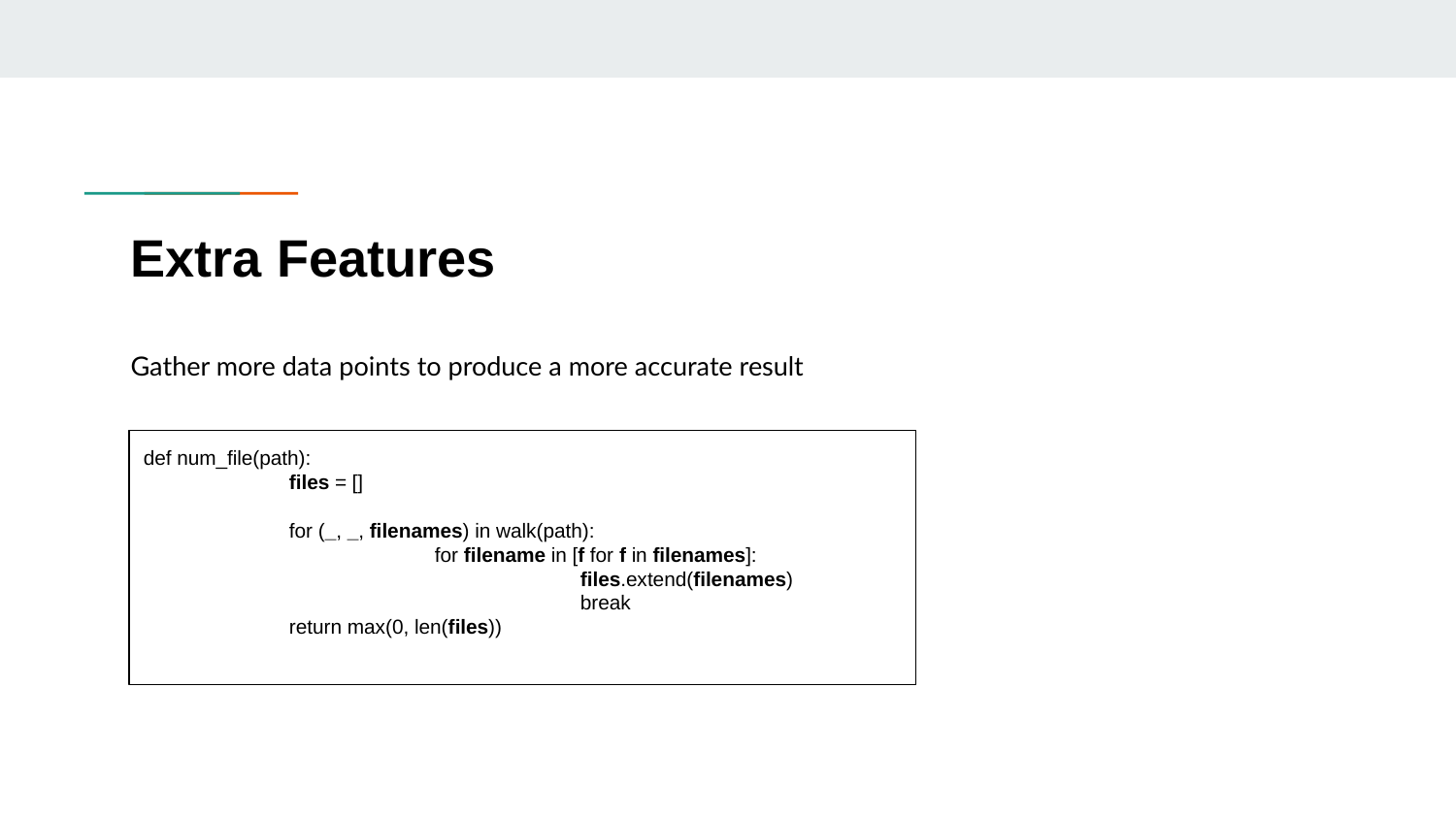

# Extra Features
Gather more data points to produce a more accurate result

def num_file(path):
	files = []

	for (_, _, filenames) in walk(path):
		for filename in [f for f in filenames]:
			files.extend(filenames)
			break
	return max(0, len(files))